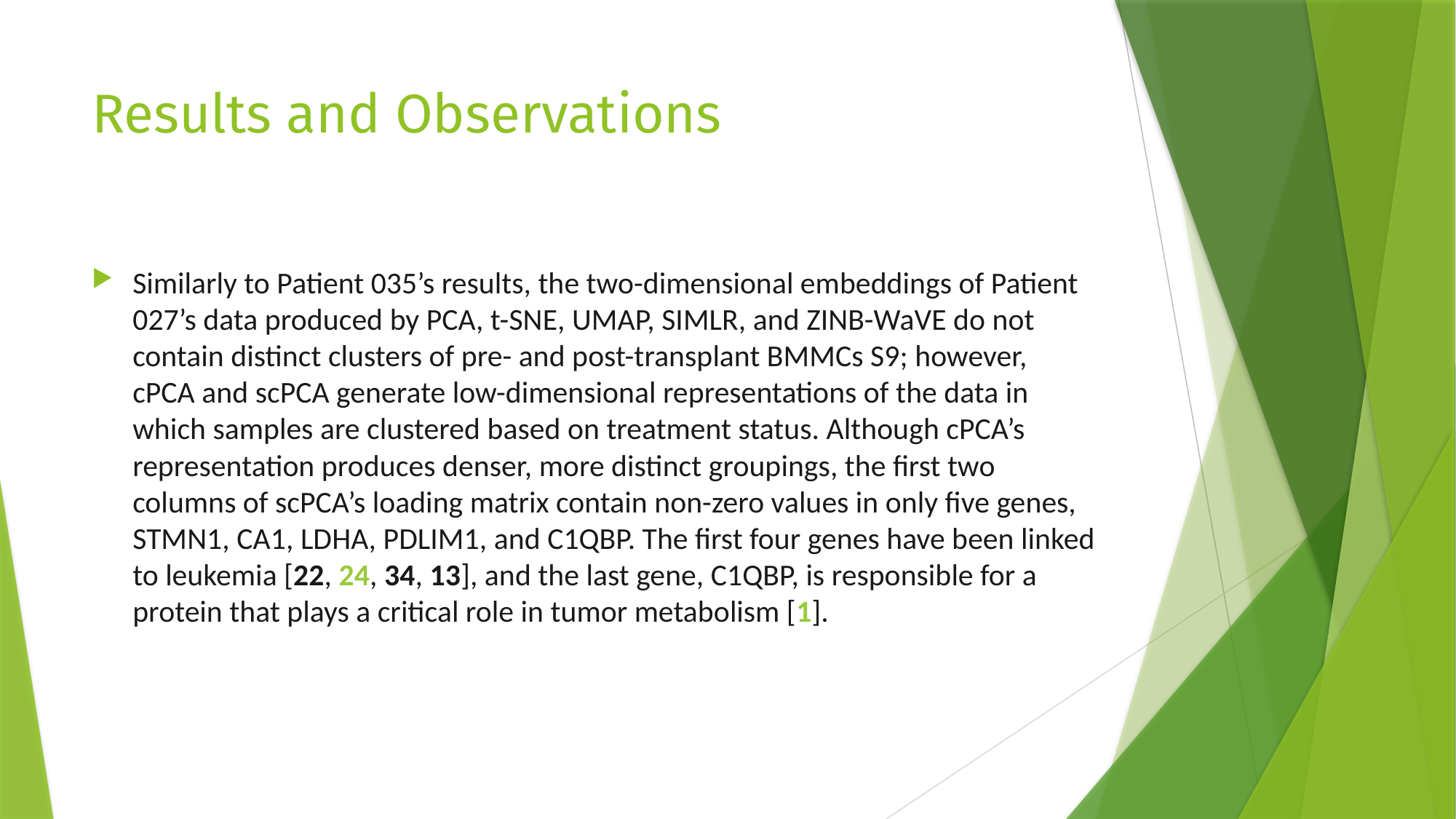

# Results and Observations
Similarly to Patient 035’s results, the two-dimensional embeddings of Patient 027’s data produced by PCA, t-SNE, UMAP, SIMLR, and ZINB-WaVE do not contain distinct clusters of pre- and post-transplant BMMCs S9; however, cPCA and scPCA generate low-dimensional representations of the data in which samples are clustered based on treatment status. Although cPCA’s representation produces denser, more distinct groupings, the first two columns of scPCA’s loading matrix contain non-zero values in only five genes, STMN1, CA1, LDHA, PDLIM1, and C1QBP. The first four genes have been linked to leukemia [22, 24, 34, 13], and the last gene, C1QBP, is responsible for a protein that plays a critical role in tumor metabolism [1].